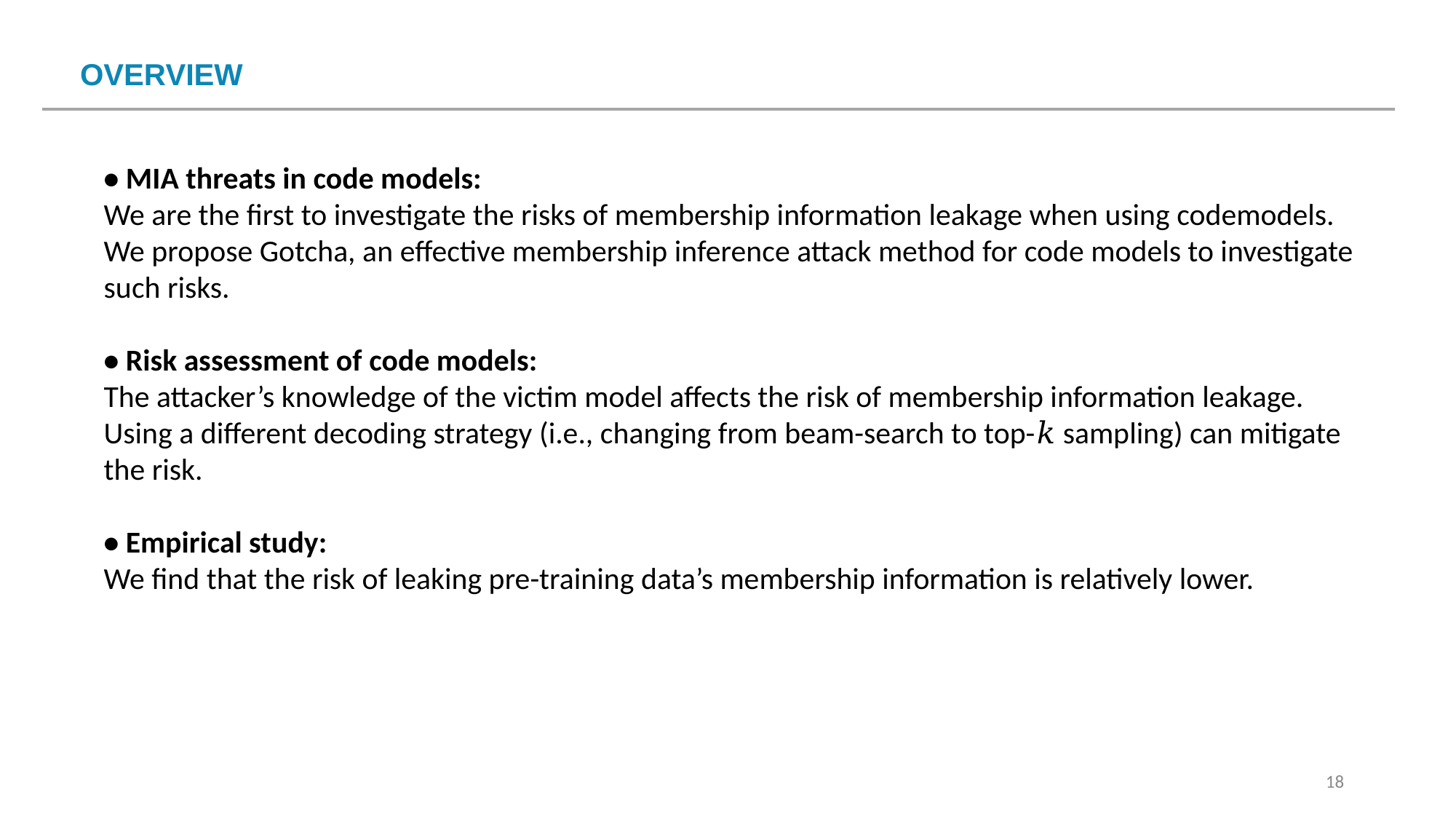

OVERVIEW
• MIA threats in code models:
We are the first to investigate the risks of membership information leakage when using codemodels. We propose Gotcha, an effective membership inference attack method for code models to investigate such risks.

• Risk assessment of code models:
The attacker’s knowledge of the victim model affects the risk of membership information leakage. Using a different decoding strategy (i.e., changing from beam-search to top-𝑘 sampling) can mitigate the risk.

• Empirical study:
We find that the risk of leaking pre-training data’s membership information is relatively lower.
18